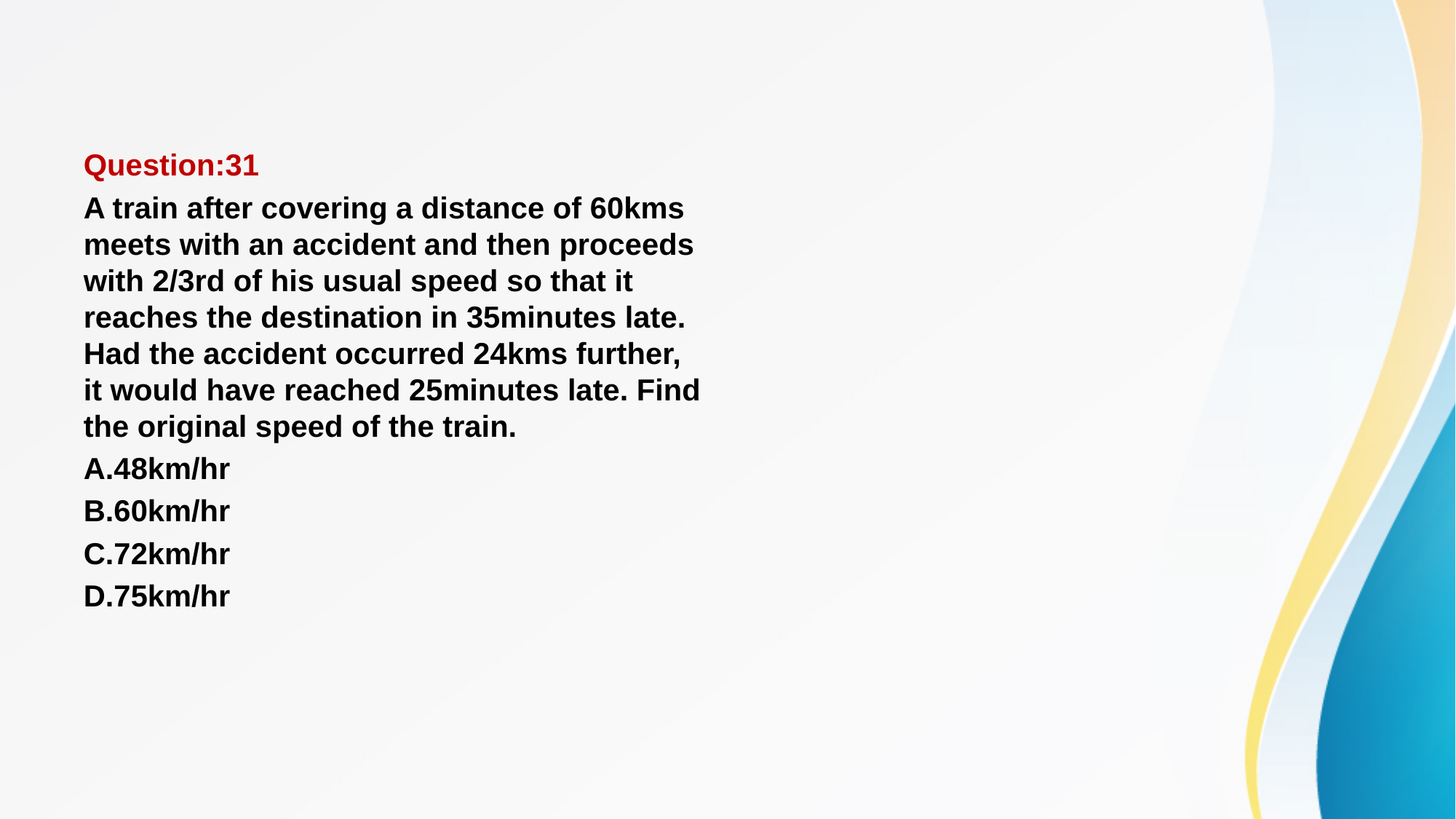

#
Question:31
A train after covering a distance of 60kms meets with an accident and then proceeds with 2/3rd of his usual speed so that it reaches the destination in 35minutes late. Had the accident occurred 24kms further, it would have reached 25minutes late. Find the original speed of the train.
A.48km/hr
B.60km/hr
C.72km/hr
D.75km/hr